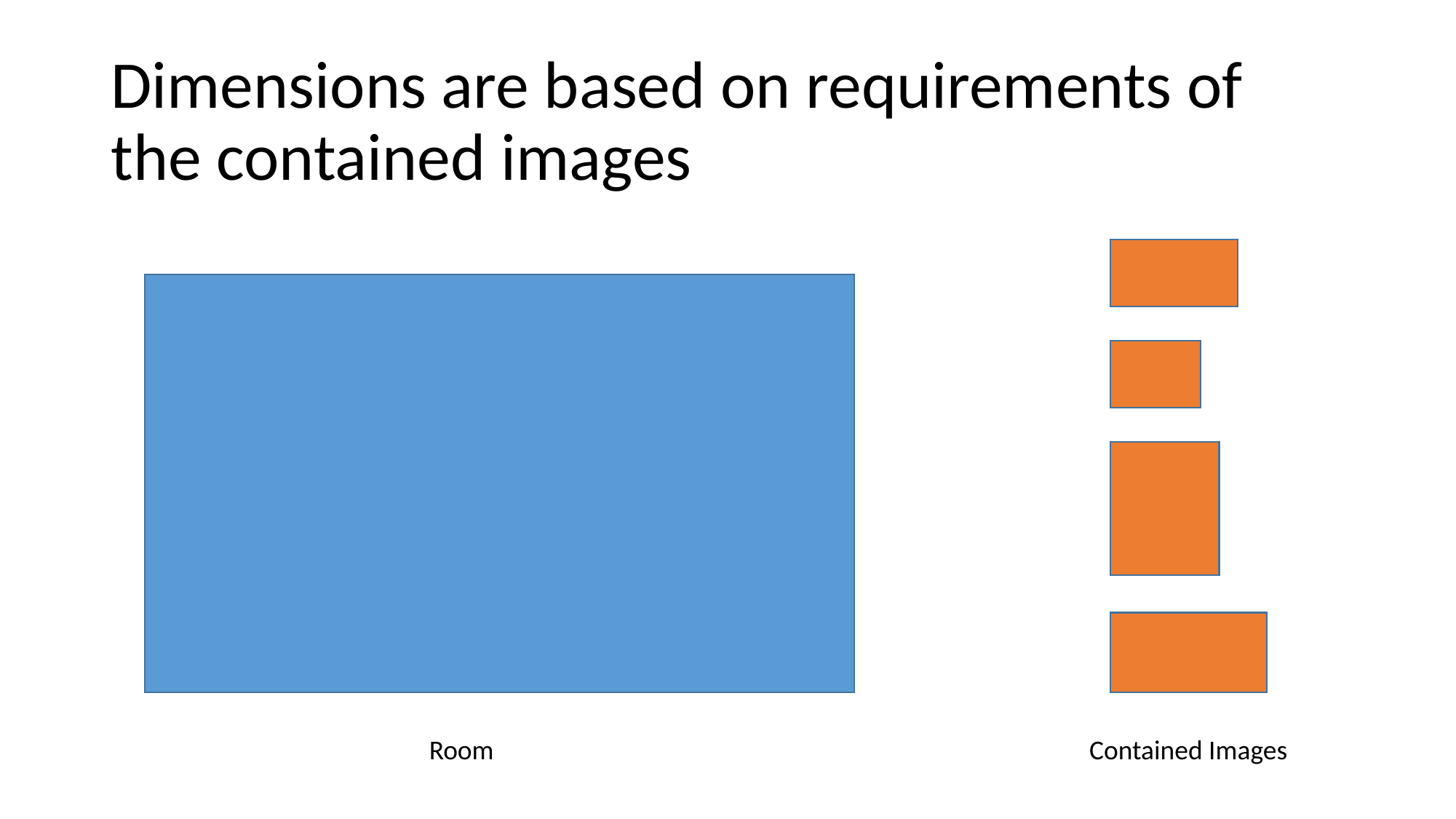

# Dimensions are based on requirements of the contained images

Room
Contained Images